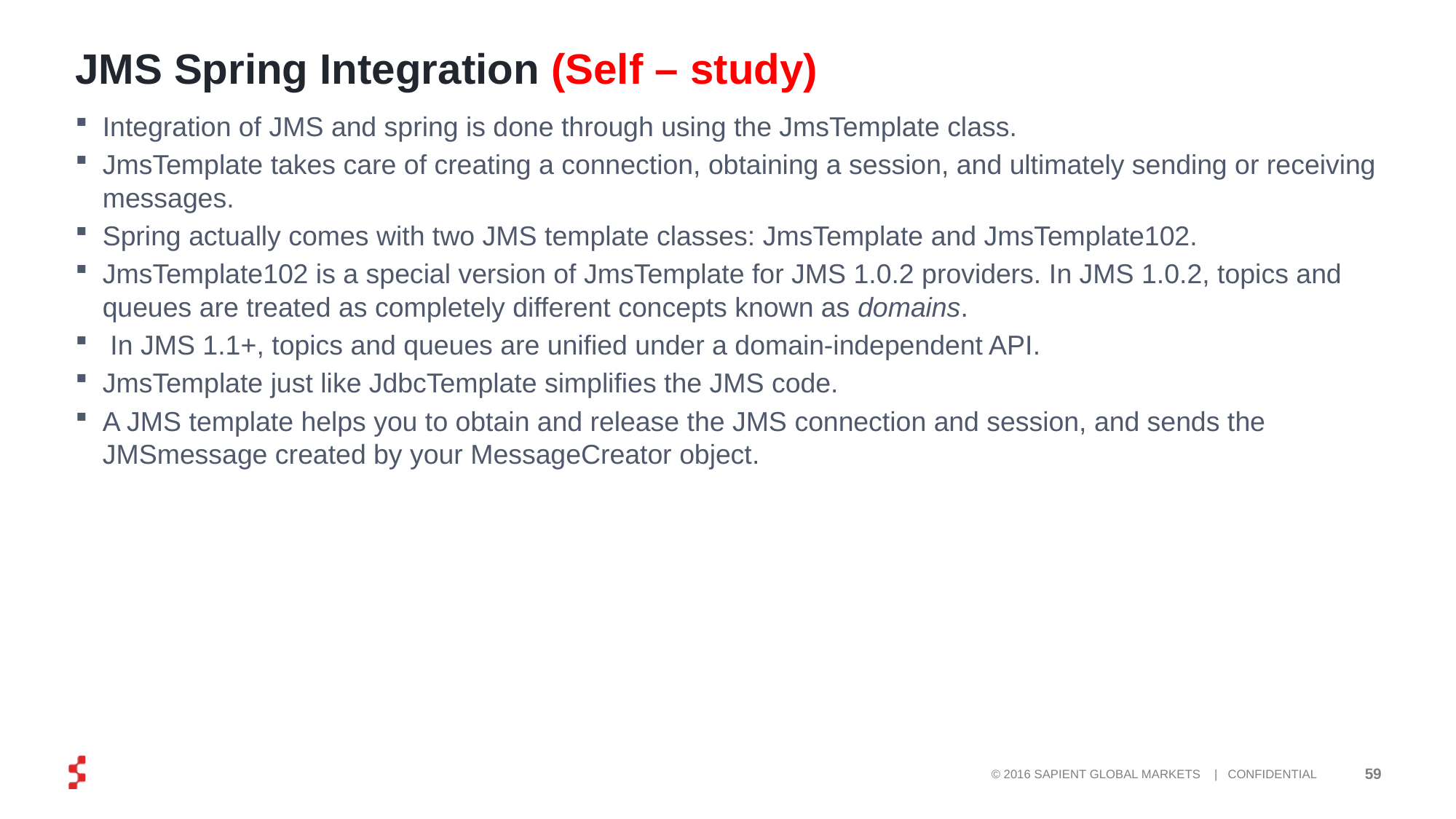

JMS Spring Integration (Self – study)
Integration of JMS and spring is done through using the JmsTemplate class.
JmsTemplate takes care of creating a connection, obtaining a session, and ultimately sending or receiving messages.
Spring actually comes with two JMS template classes: JmsTemplate and JmsTemplate102.
JmsTemplate102 is a special version of JmsTemplate for JMS 1.0.2 providers. In JMS 1.0.2, topics and queues are treated as completely different concepts known as domains.
 In JMS 1.1+, topics and queues are unified under a domain-independent API.
JmsTemplate just like JdbcTemplate simplifies the JMS code.
A JMS template helps you to obtain and release the JMS connection and session, and sends the JMSmessage created by your MessageCreator object.